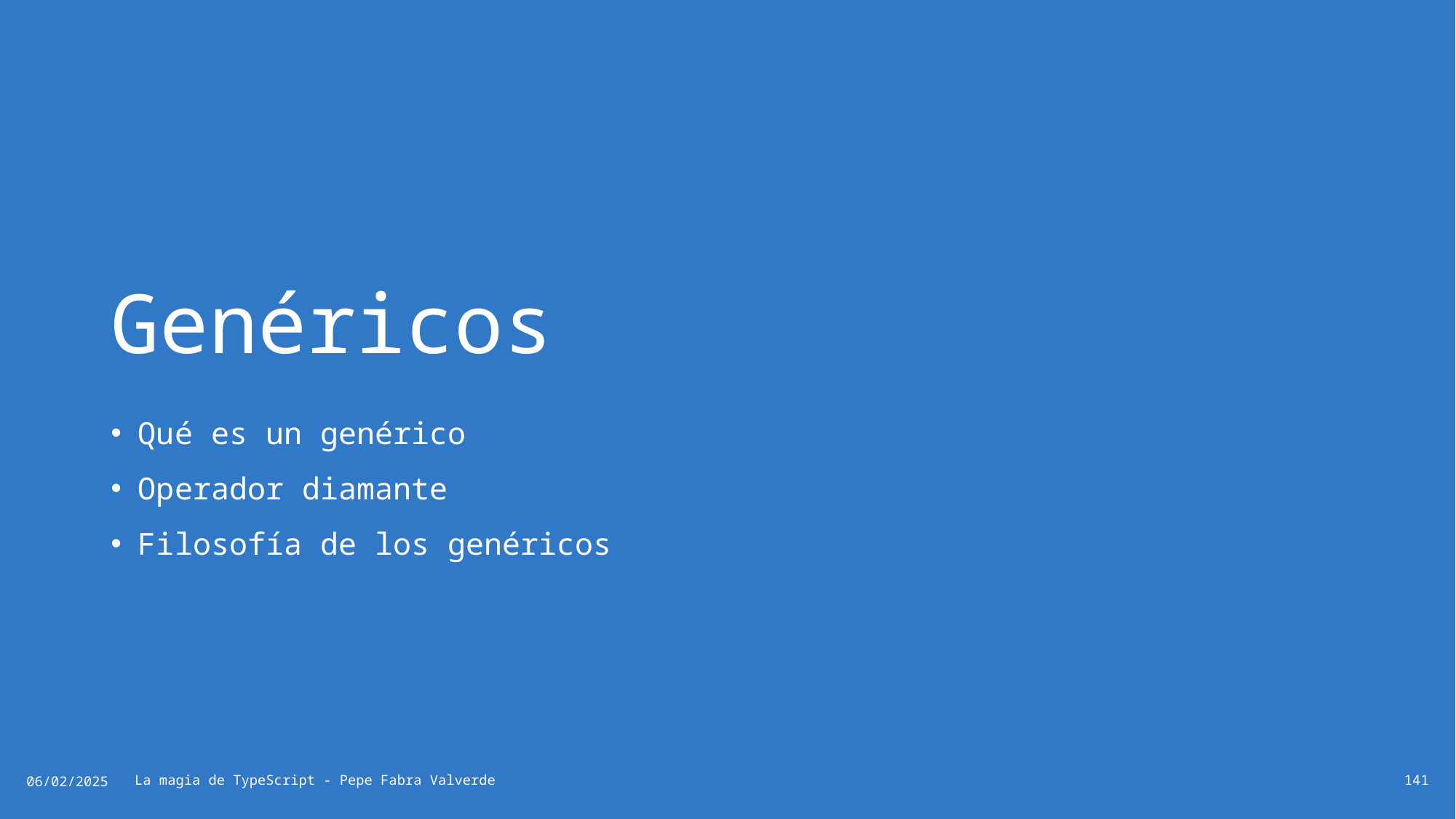

# Genéricos
Qué es un genérico
Operador diamante
Filosofía de los genéricos
06/02/2025
La magia de TypeScript - Pepe Fabra Valverde
141